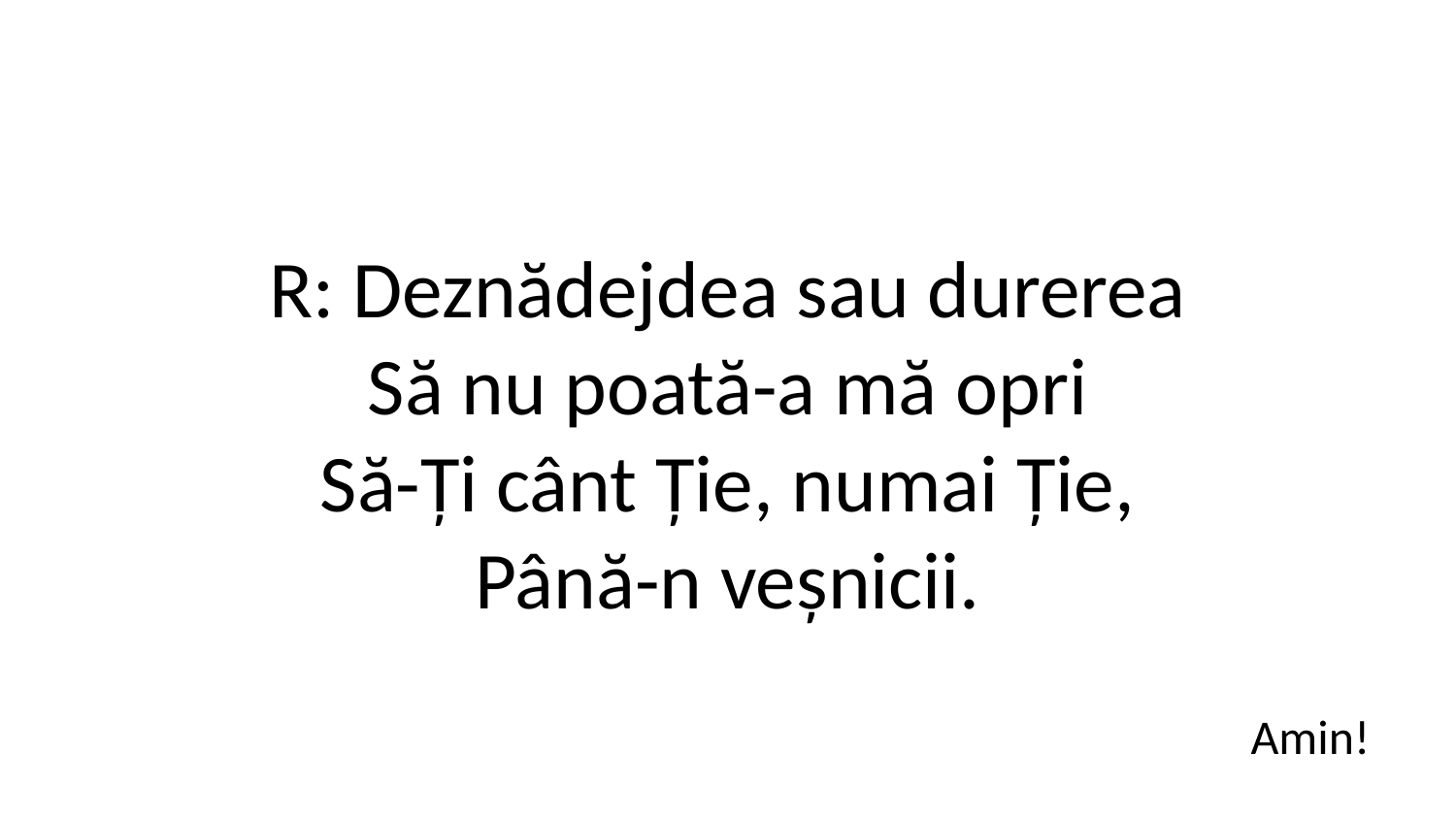

R: Deznădejdea sau durerea
Să nu poată-a mă opri
Să-Ți cânt Ție, numai Ție,
Până-n veșnicii.

Amin!